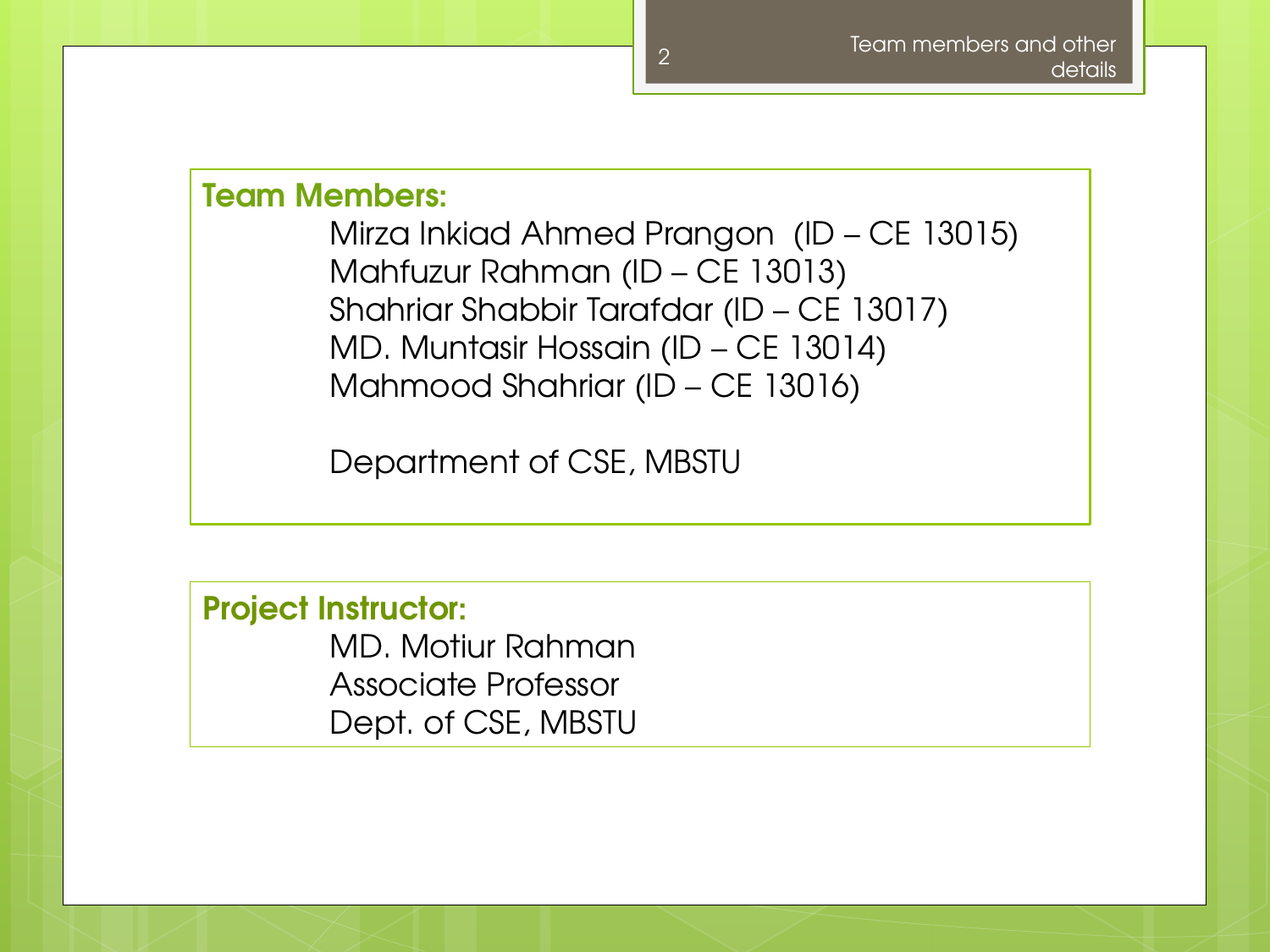

2
Team members and other details
Team Members:
Mirza Inkiad Ahmed Prangon  (ID – CE 13015)
Mahfuzur Rahman (ID – CE 13013)
Shahriar Shabbir Tarafdar (ID – CE 13017)
MD. Muntasir Hossain (ID – CE 13014)
Mahmood Shahriar (ID – CE 13016)

Department of CSE, MBSTU

Project Instructor:
	MD. Motiur Rahman
	Associate Professor
	Dept. of CSE, MBSTU